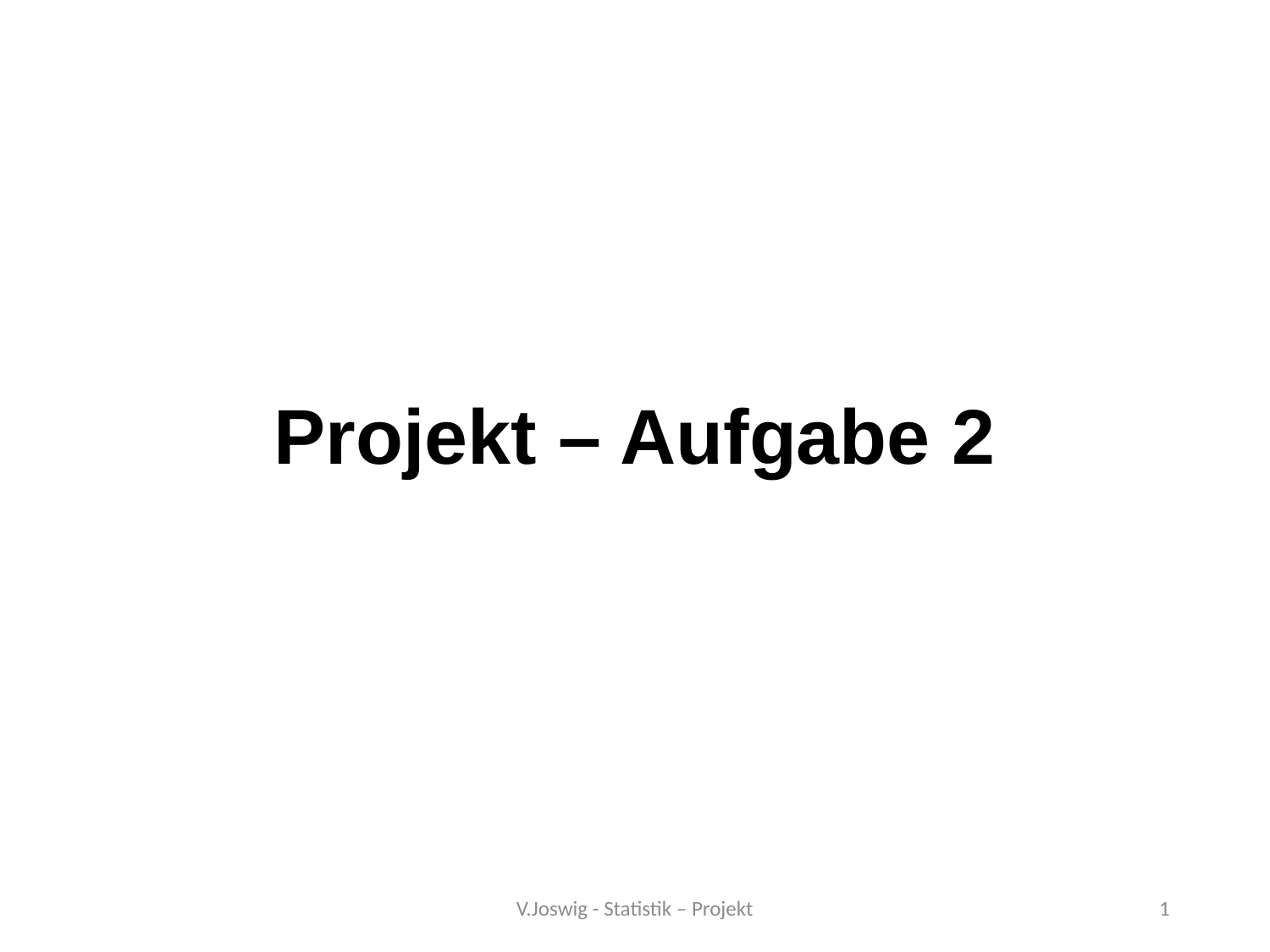

# Projekt – Aufgabe 2

V.Joswig - Statistik – Projekt
1